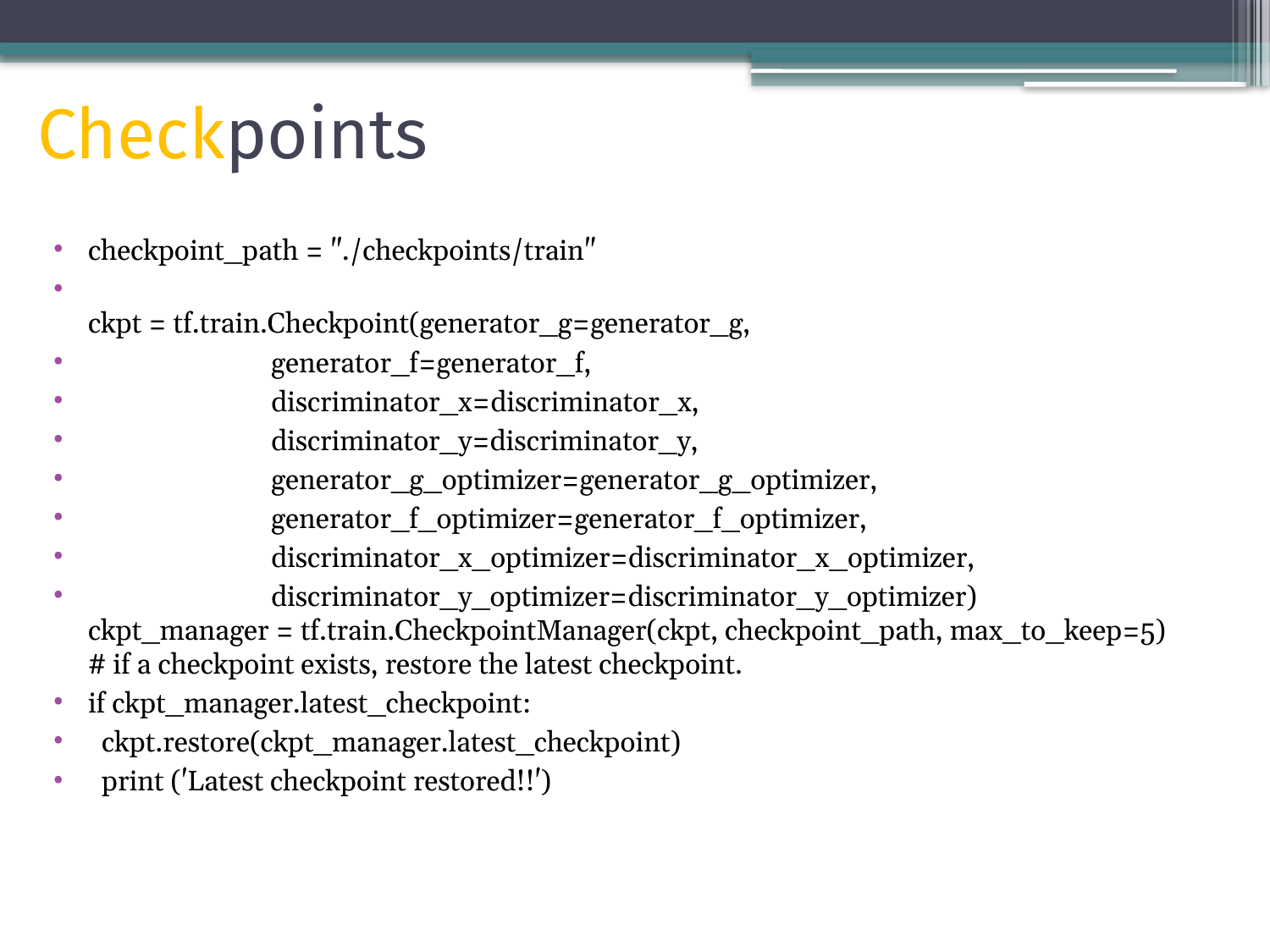

# Checkpoints
checkpoint_path = "./checkpoints/train"
ckpt = tf.train.Checkpoint(generator_g=generator_g,
                           generator_f=generator_f,
                           discriminator_x=discriminator_x,
                           discriminator_y=discriminator_y,
                           generator_g_optimizer=generator_g_optimizer,
                           generator_f_optimizer=generator_f_optimizer,
                           discriminator_x_optimizer=discriminator_x_optimizer,
                           discriminator_y_optimizer=discriminator_y_optimizer)
ckpt_manager = tf.train.CheckpointManager(ckpt, checkpoint_path, max_to_keep=5)
# if a checkpoint exists, restore the latest checkpoint.
if ckpt_manager.latest_checkpoint:
  ckpt.restore(ckpt_manager.latest_checkpoint)
  print ('Latest checkpoint restored!!')